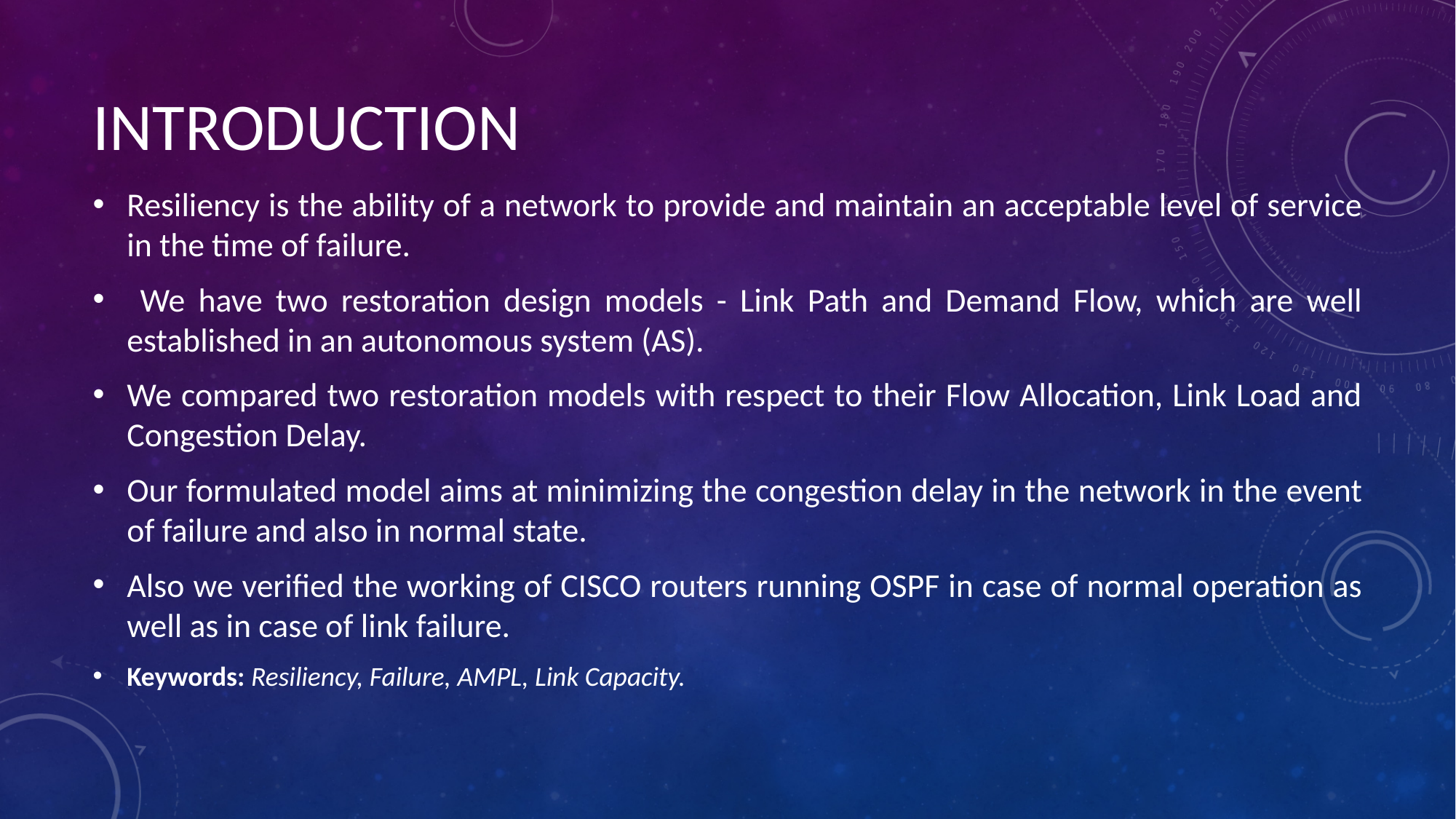

# Introduction
Resiliency is the ability of a network to provide and maintain an acceptable level of service in the time of failure.
 We have two restoration design models - Link Path and Demand Flow, which are well established in an autonomous system (AS).
We compared two restoration models with respect to their Flow Allocation, Link Load and Congestion Delay.
Our formulated model aims at minimizing the congestion delay in the network in the event of failure and also in normal state.
Also we verified the working of CISCO routers running OSPF in case of normal operation as well as in case of link failure.
Keywords: Resiliency, Failure, AMPL, Link Capacity.